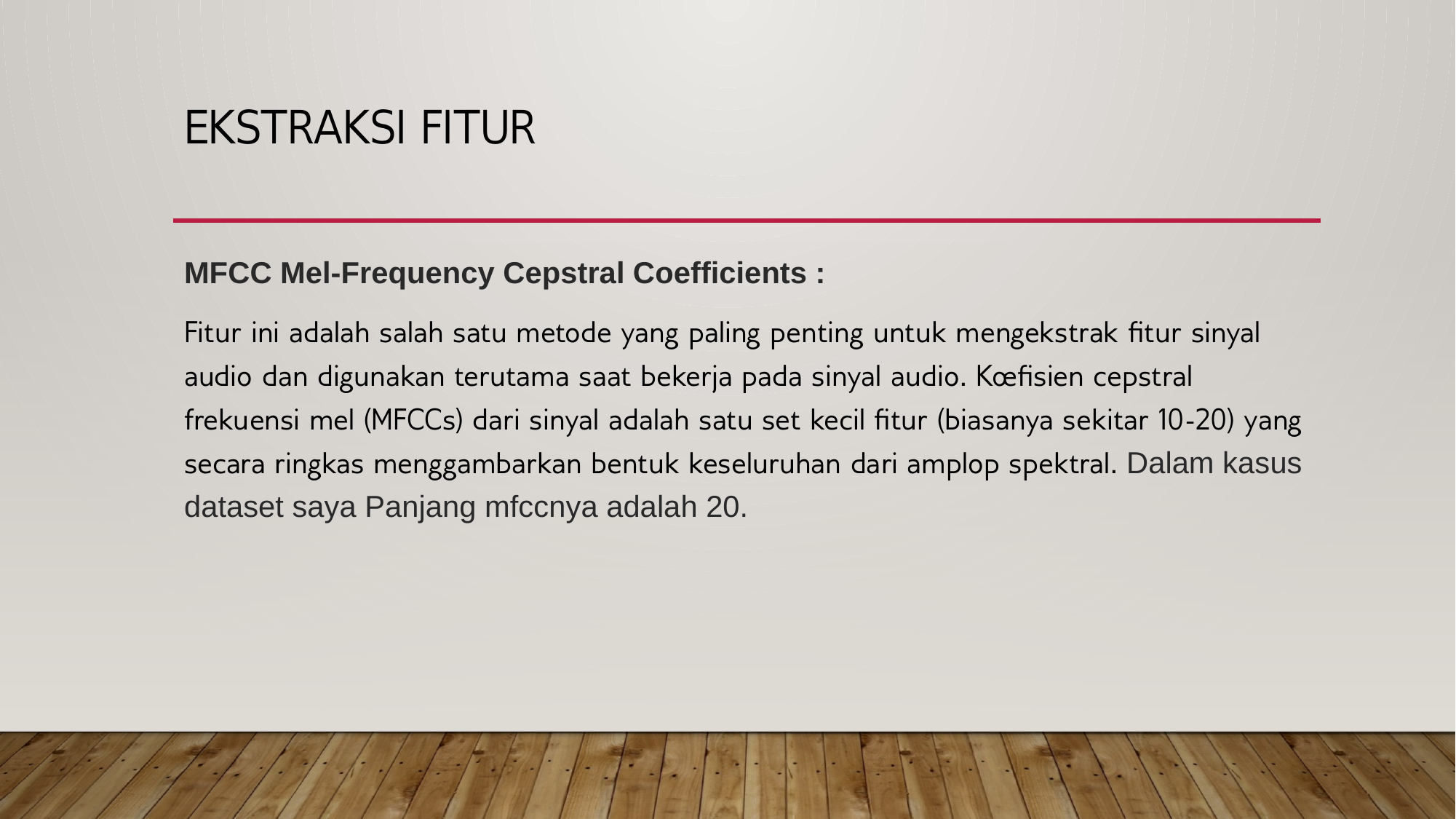

# Ekstraksi FItur
MFCC Mel-Frequency Cepstral Coefficients :
Fitur ini adalah salah satu metode yang paling penting untuk mengekstrak fitur sinyal audio dan digunakan terutama saat bekerja pada sinyal audio. Koefisien cepstral frekuensi mel (MFCCs) dari sinyal adalah satu set kecil fitur (biasanya sekitar 10-20) yang secara ringkas menggambarkan bentuk keseluruhan dari amplop spektral. Dalam kasus dataset saya Panjang mfccnya adalah 20.